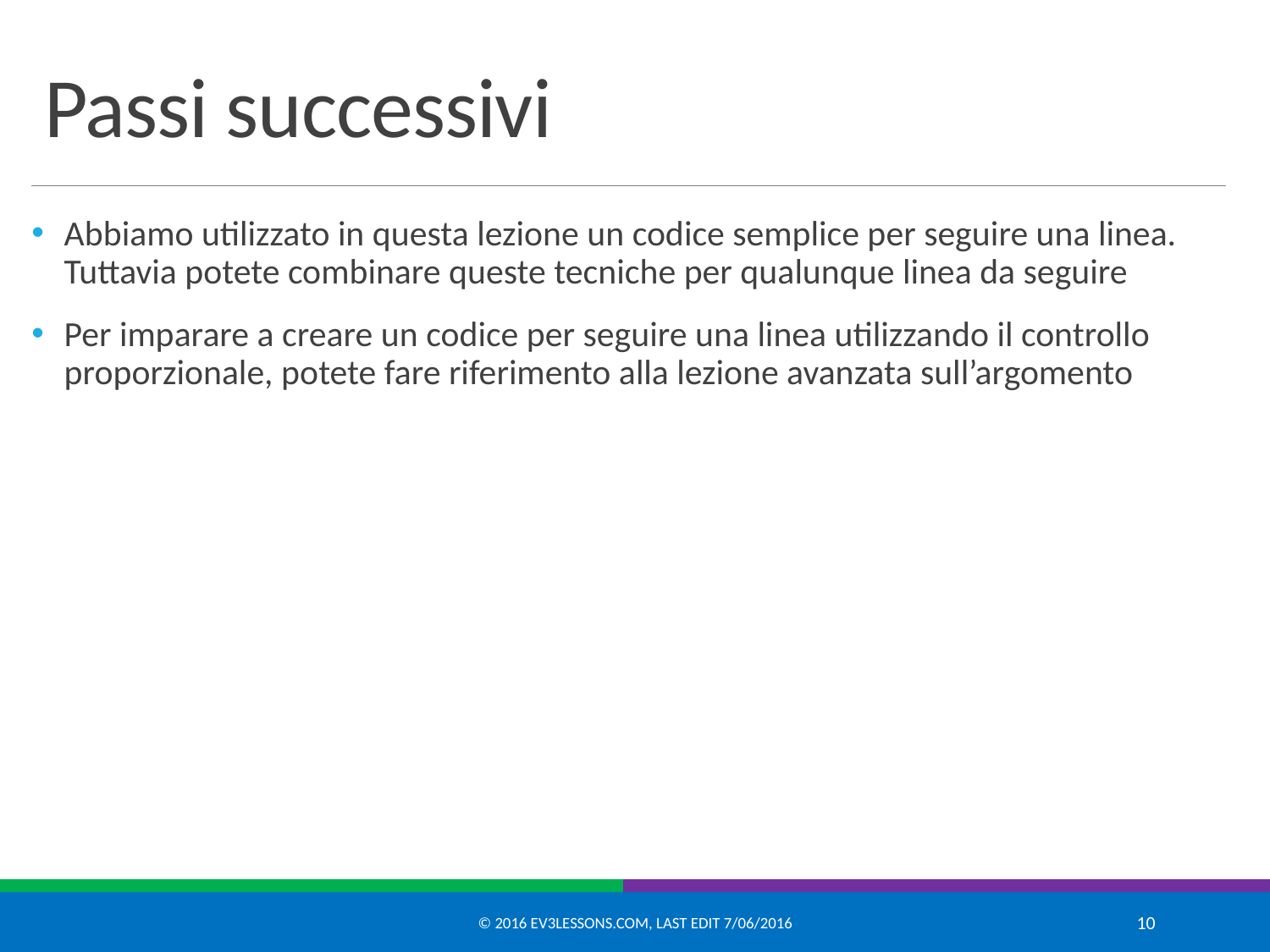

# Passi successivi
Abbiamo utilizzato in questa lezione un codice semplice per seguire una linea. Tuttavia potete combinare queste tecniche per qualunque linea da seguire
Per imparare a creare un codice per seguire una linea utilizzando il controllo proporzionale, potete fare riferimento alla lezione avanzata sull’argomento

© 2016 EV3Lessons.com, Last edit 7/06/2016
10